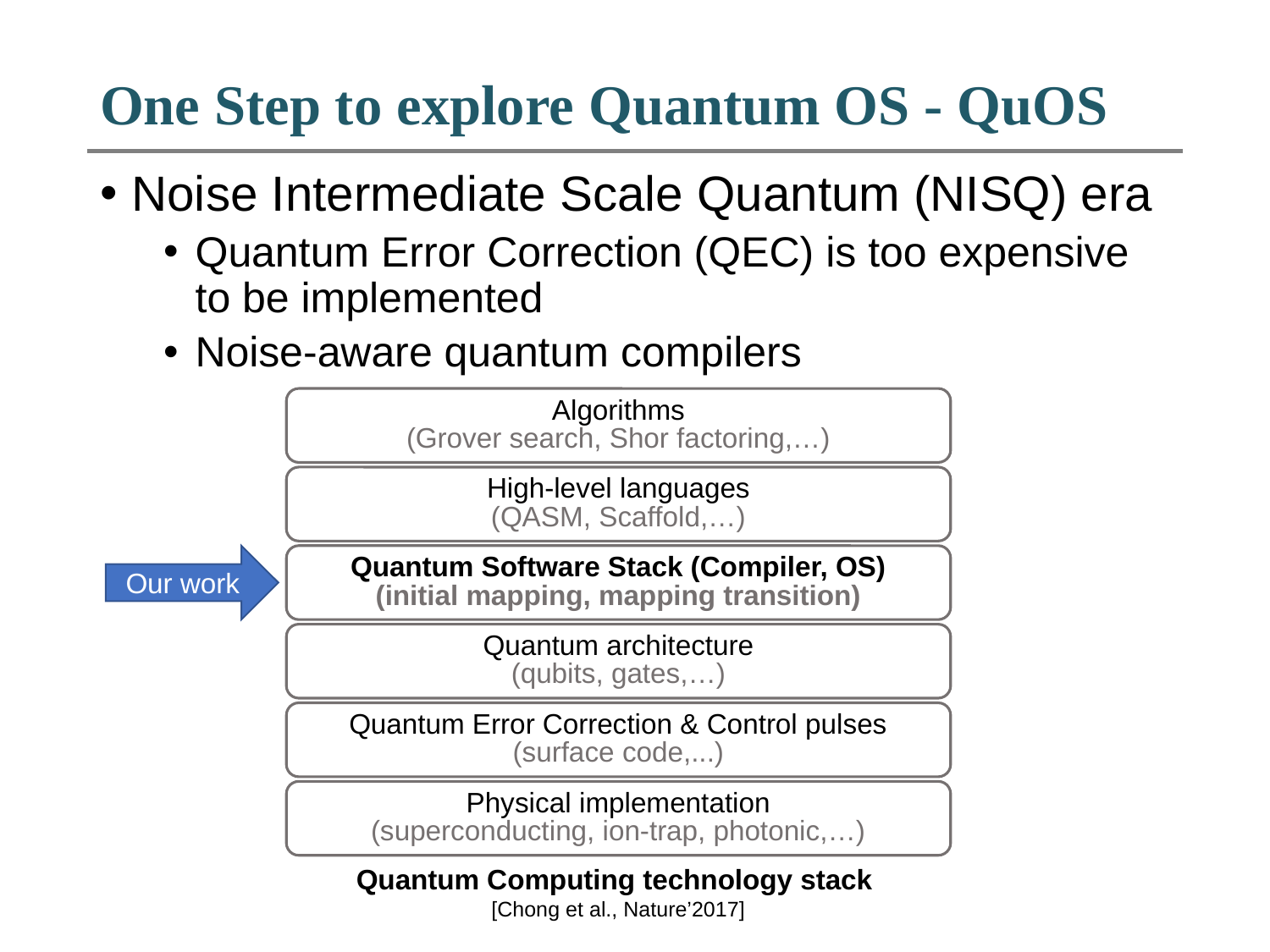

# One Step to explore Quantum OS - QuOS
Noise Intermediate Scale Quantum (NISQ) era
Quantum Error Correction (QEC) is too expensive to be implemented
Noise-aware quantum compilers
Algorithms
(Grover search, Shor factoring,…)
High-level languages
(QASM, Scaffold,…)
Our work
Quantum Software Stack (Compiler, OS)
(initial mapping, mapping transition)
Quantum architecture
(qubits, gates,…)
Quantum Error Correction & Control pulses
(surface code,...)
Physical implementation
(superconducting, ion-trap, photonic,…)
Quantum Computing technology stack
[Chong et al., Nature’2017]